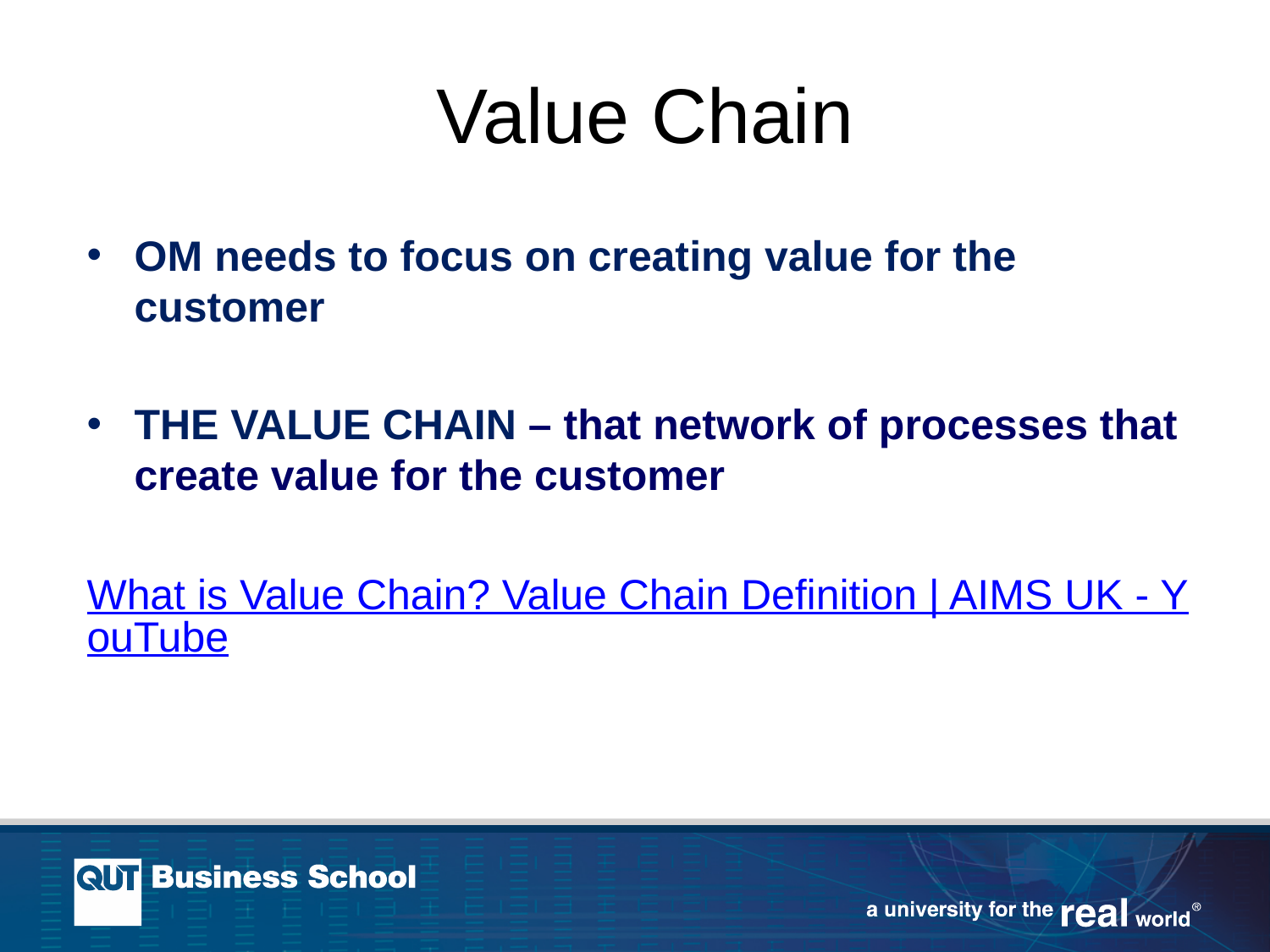

# Value Chain
OM needs to focus on creating value for the customer

THE VALUE CHAIN – that network of processes that create value for the customer

What is Value Chain? Value Chain Definition | AIMS UK - YouTube